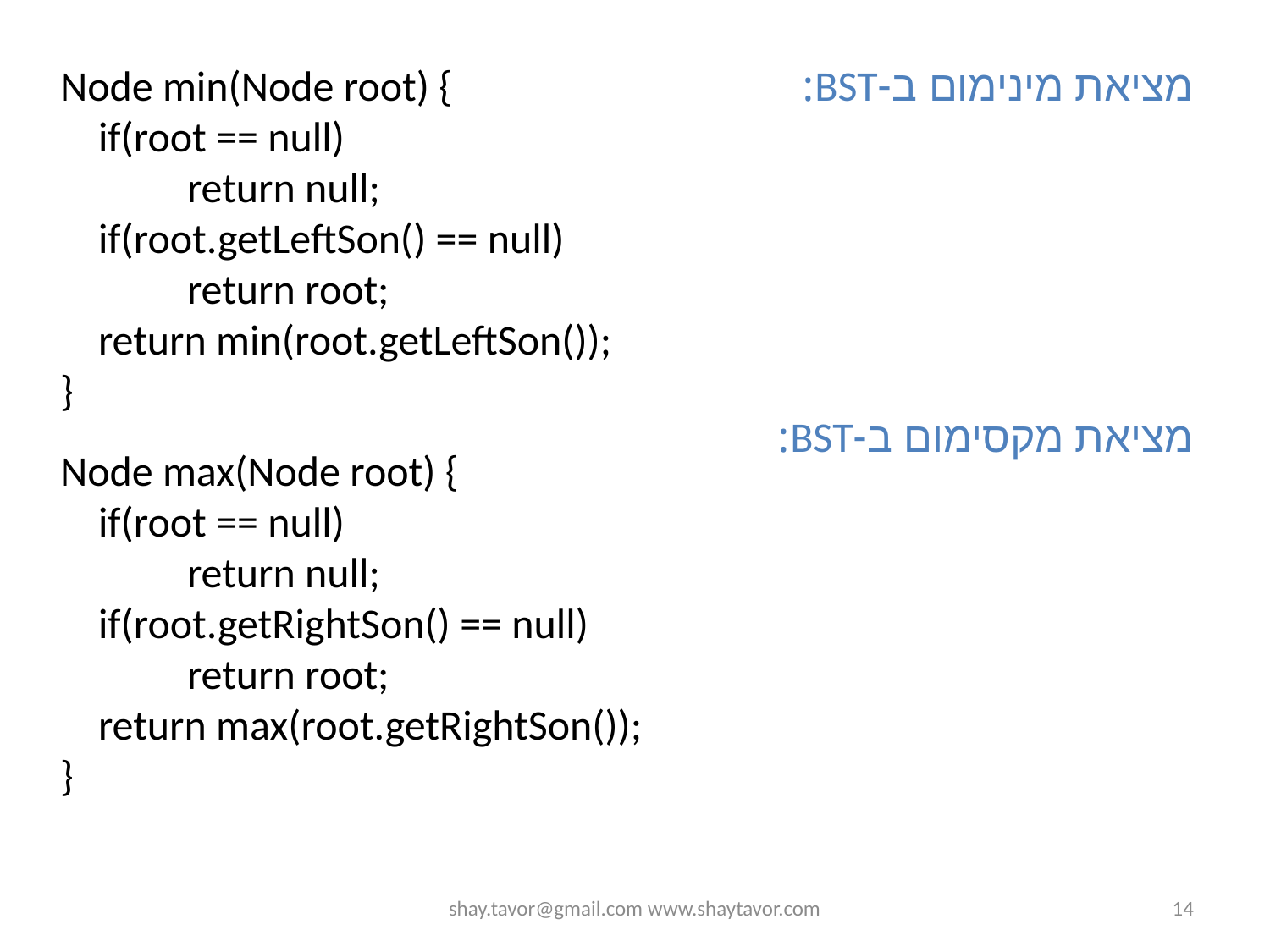

מציאת מינימום ב-BST:
Node min(Node root) {
    if(root == null)
	return null;
    if(root.getLeftSon() == null)
	return root;
    return min(root.getLeftSon());
}
מציאת מקסימום ב-BST:
Node max(Node root) {
    if(root == null)
	return null;
    if(root.getRightSon() == null)
	return root;
    return max(root.getRightSon());
}
shay.tavor@gmail.com www.shaytavor.com
14